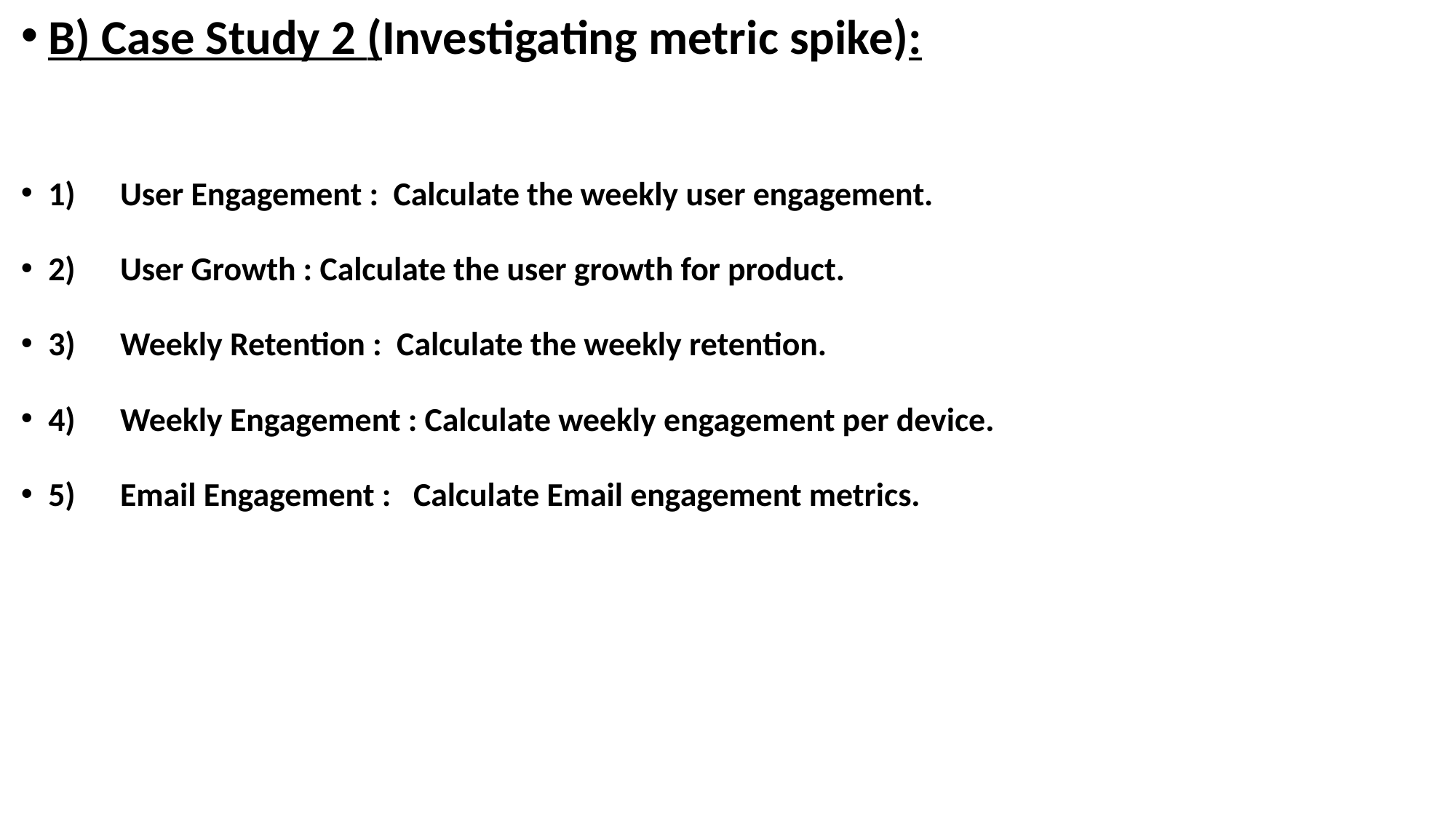

B) Case Study 2 (Investigating metric spike):

1)      User Engagement :  Calculate the weekly user engagement.
2)      User Growth : Calculate the user growth for product.
3)      Weekly Retention :  Calculate the weekly retention.
4)      Weekly Engagement : Calculate weekly engagement per device.
5)      Email Engagement :   Calculate Email engagement metrics.